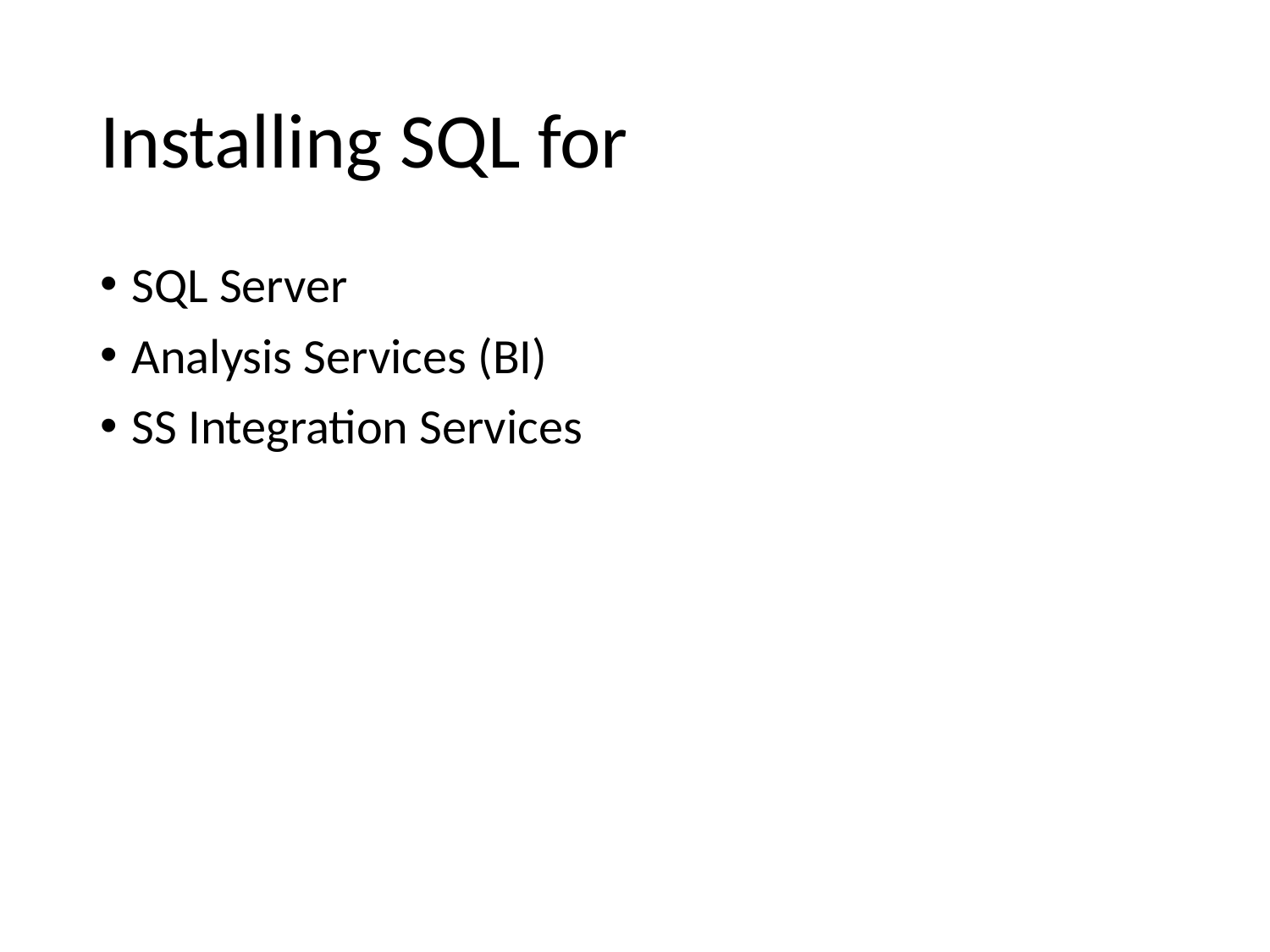

# Installing SQL for
SQL Server
Analysis Services (BI)
SS Integration Services